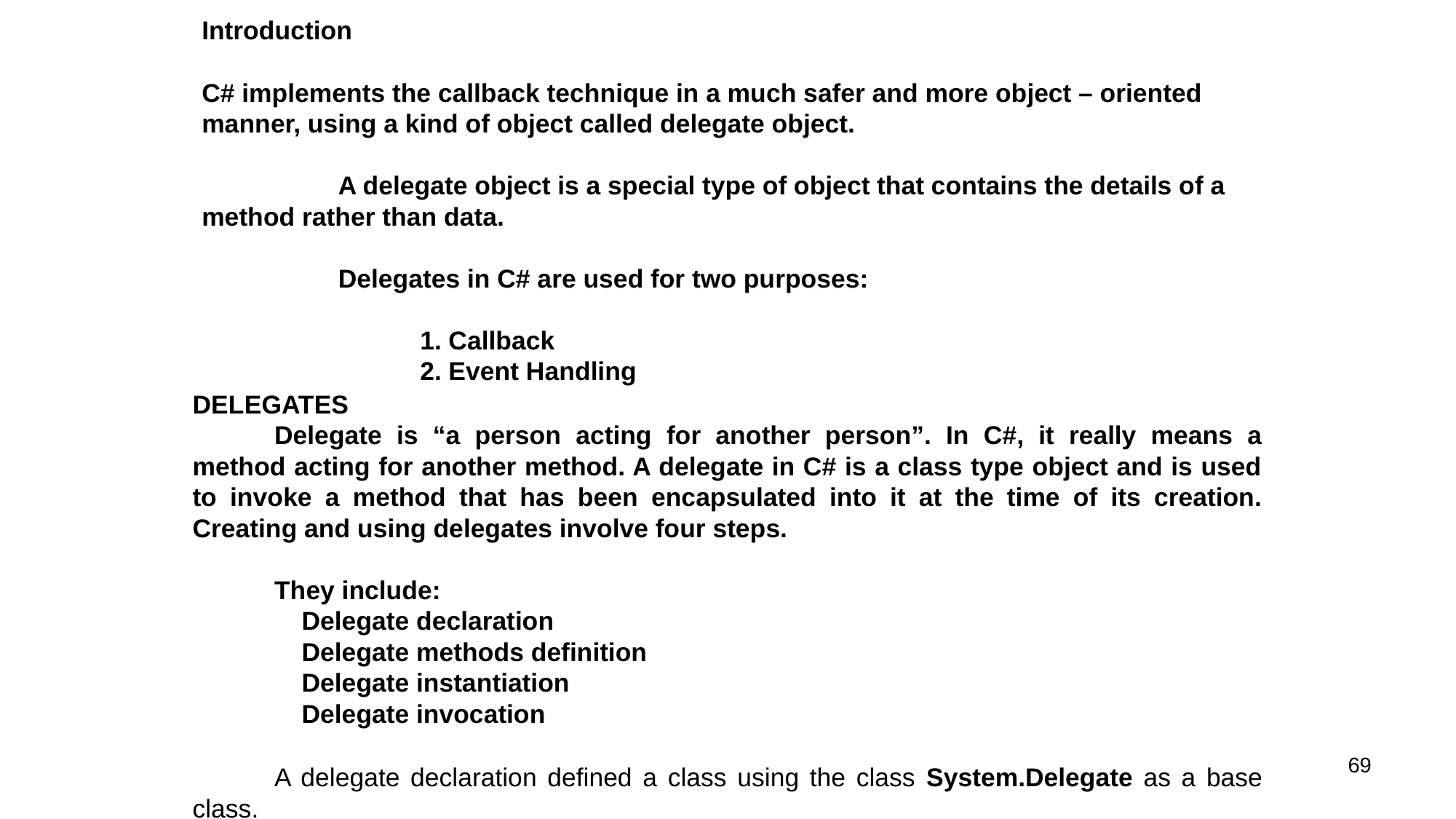

Introduction

C# implements the callback technique in a much safer and more object – oriented
manner, using a kind of object called delegate object.

	A delegate object is a special type of object that contains the details of a method rather than data.

	Delegates in C# are used for two purposes:

		1. Callback
		2. Event Handling
DELEGATES
	Delegate is “a person acting for another person”. In C#, it really means a method acting for another method. A delegate in C# is a class type object and is used to invoke a method that has been encapsulated into it at the time of its creation. Creating and using delegates involve four steps.

	They include:
		Delegate declaration
		Delegate methods definition
		Delegate instantiation
		Delegate invocation

	A delegate declaration defined a class using the class System.Delegate as a base class.
69